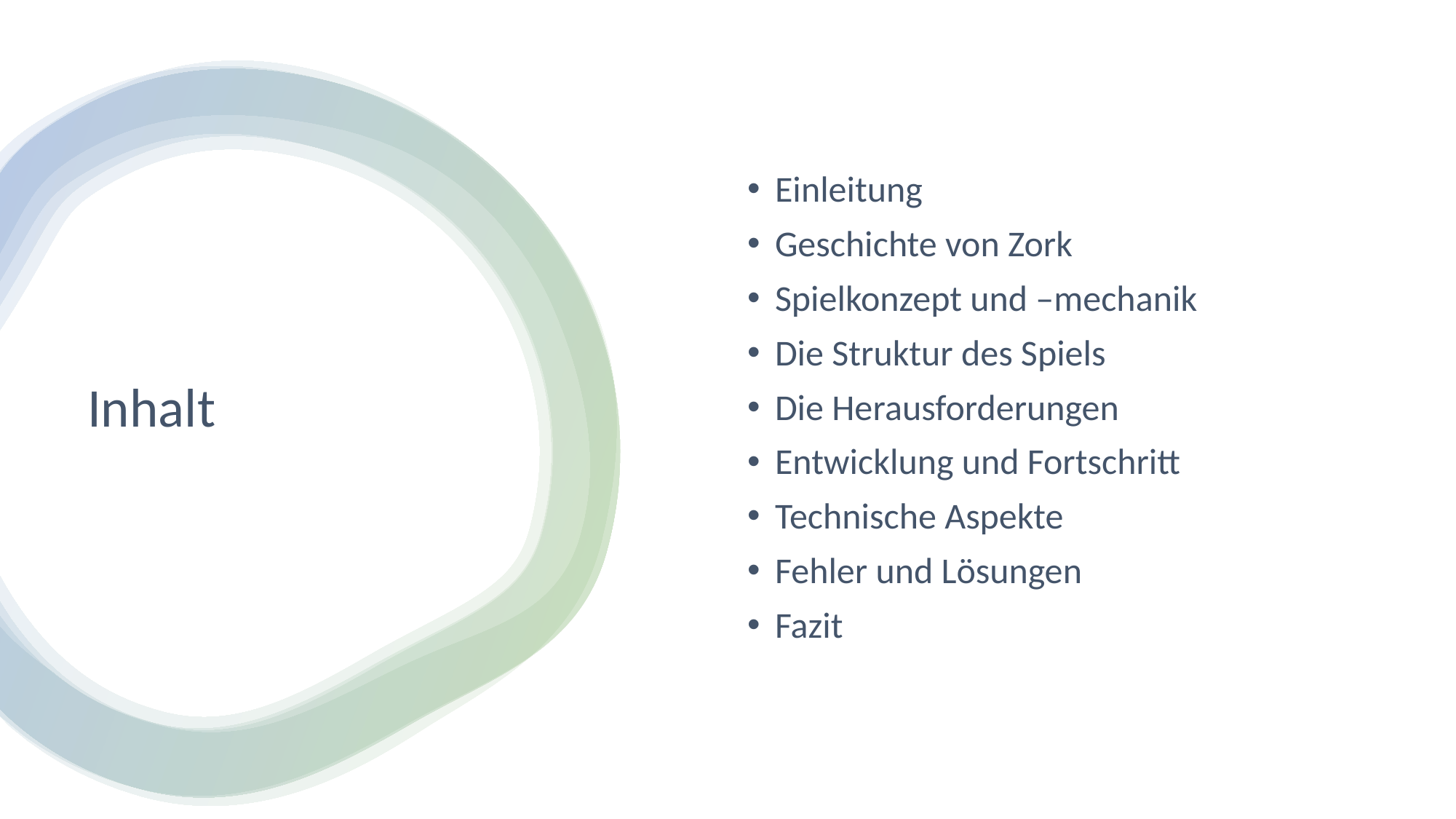

Einleitung
Geschichte von Zork
Spielkonzept und –mechanik
Die Struktur des Spiels
Die Herausforderungen
Entwicklung und Fortschritt
Technische Aspekte
Fehler und Lösungen
Fazit
# Inhalt